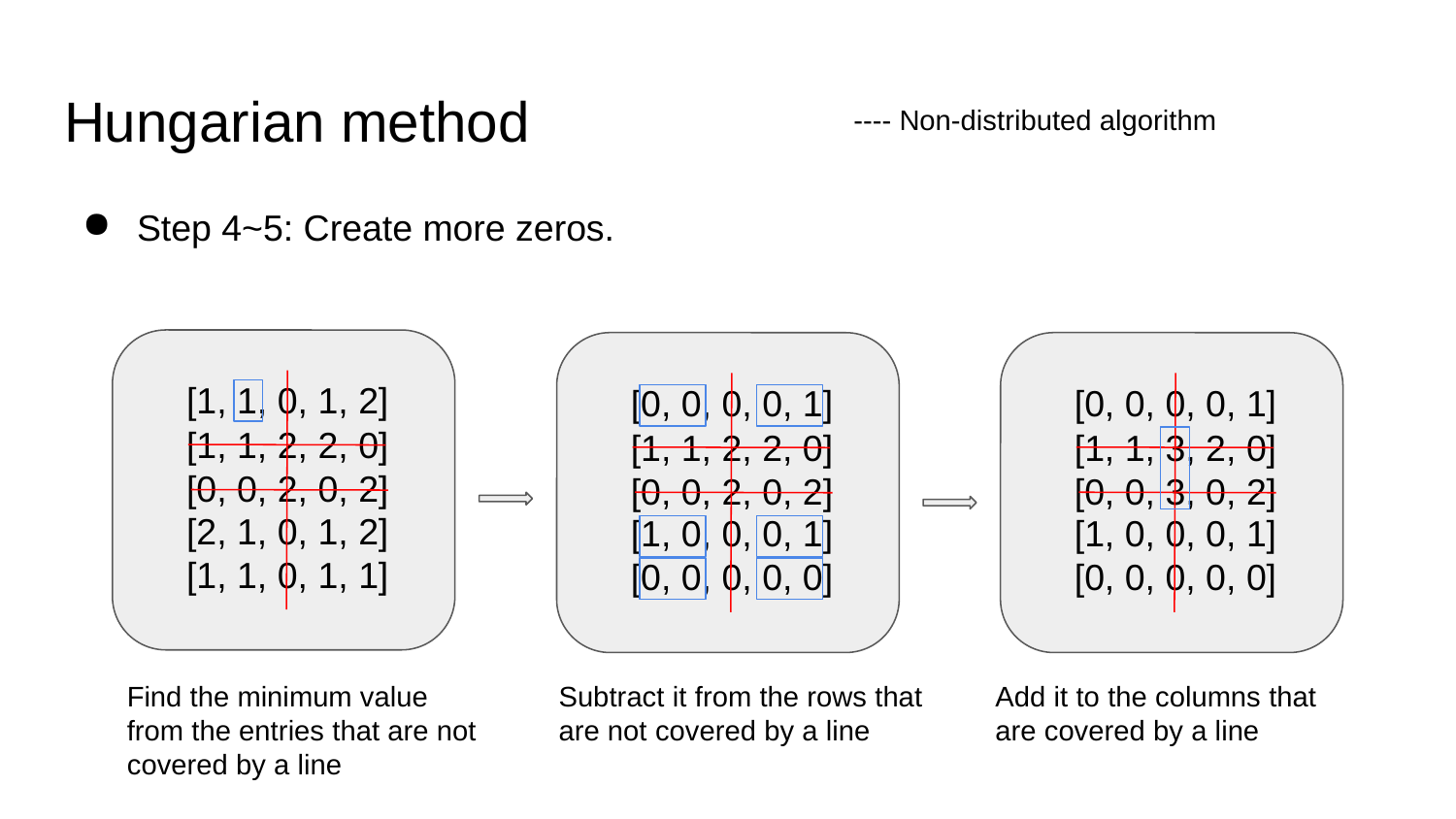

# Hungarian method
---- Non-distributed algorithm
Step 4~5: Create more zeros.

[1, 1, 0, 1, 2]
[0, 0, 0, 0, 1]
[0, 0, 0, 0, 1]

[1, 1, 2, 2, 0]
[0, 0, 2, 0, 2]
[1, 1, 2, 2, 0]
[0, 0, 2, 0, 2]
[1, 1, 3, 2, 0]
[0, 0, 3, 0, 2]

[2, 1, 0, 1, 2]
[1, 1, 0, 1, 1]
[1, 0, 0, 0, 1]
[0, 0, 0, 0, 0]

[1, 0, 0, 0, 1]
[0, 0, 0, 0, 0]

Find the minimum value from the entries that are not covered by a line
Subtract it from the rows that are not covered by a line
Add it to the columns that are covered by a line